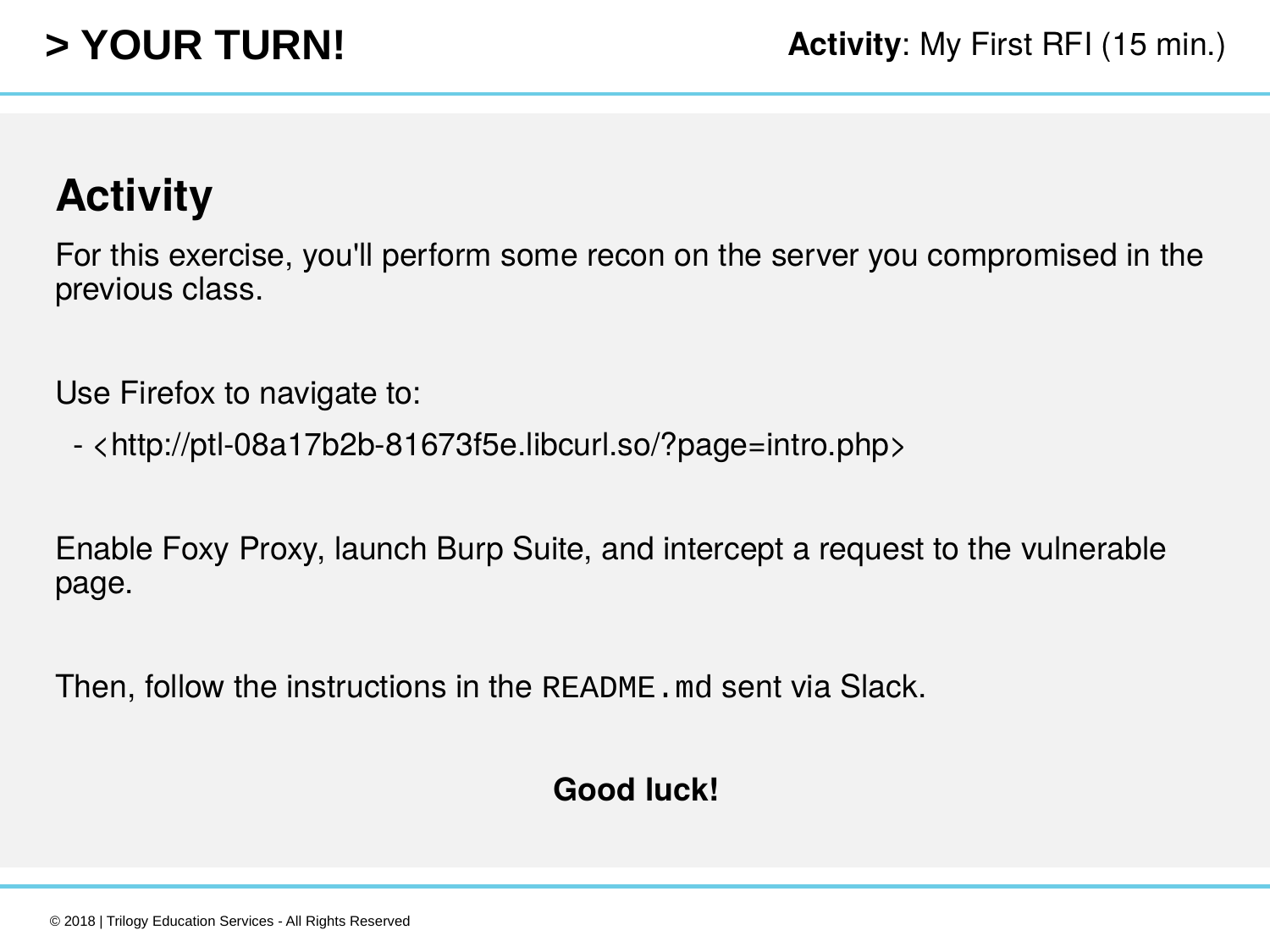

Activity: My First RFI (15 min.)
Activity
For this exercise, you'll perform some recon on the server you compromised in the previous class.

Use Firefox to navigate to:
  - <http://ptl-08a17b2b-81673f5e.libcurl.so/?page=intro.php>

Enable Foxy Proxy, launch Burp Suite, and intercept a request to the vulnerable page.

Then, follow the instructions in the README.md sent via Slack.

Good luck!